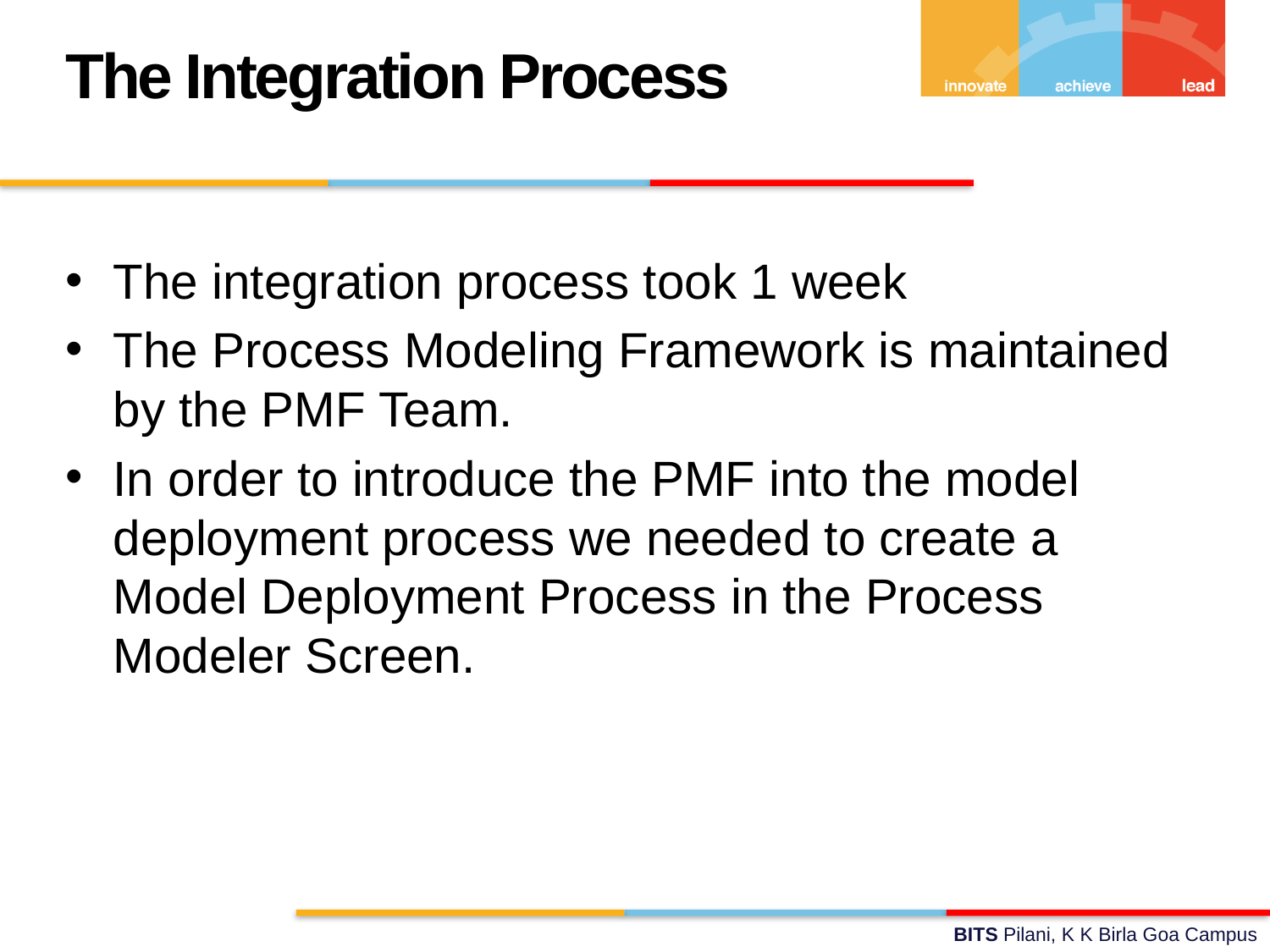

The Integration Process

The integration process took 1 week
The Process Modeling Framework is maintained by the PMF Team.
In order to introduce the PMF into the model deployment process we needed to create a Model Deployment Process in the Process Modeler Screen.